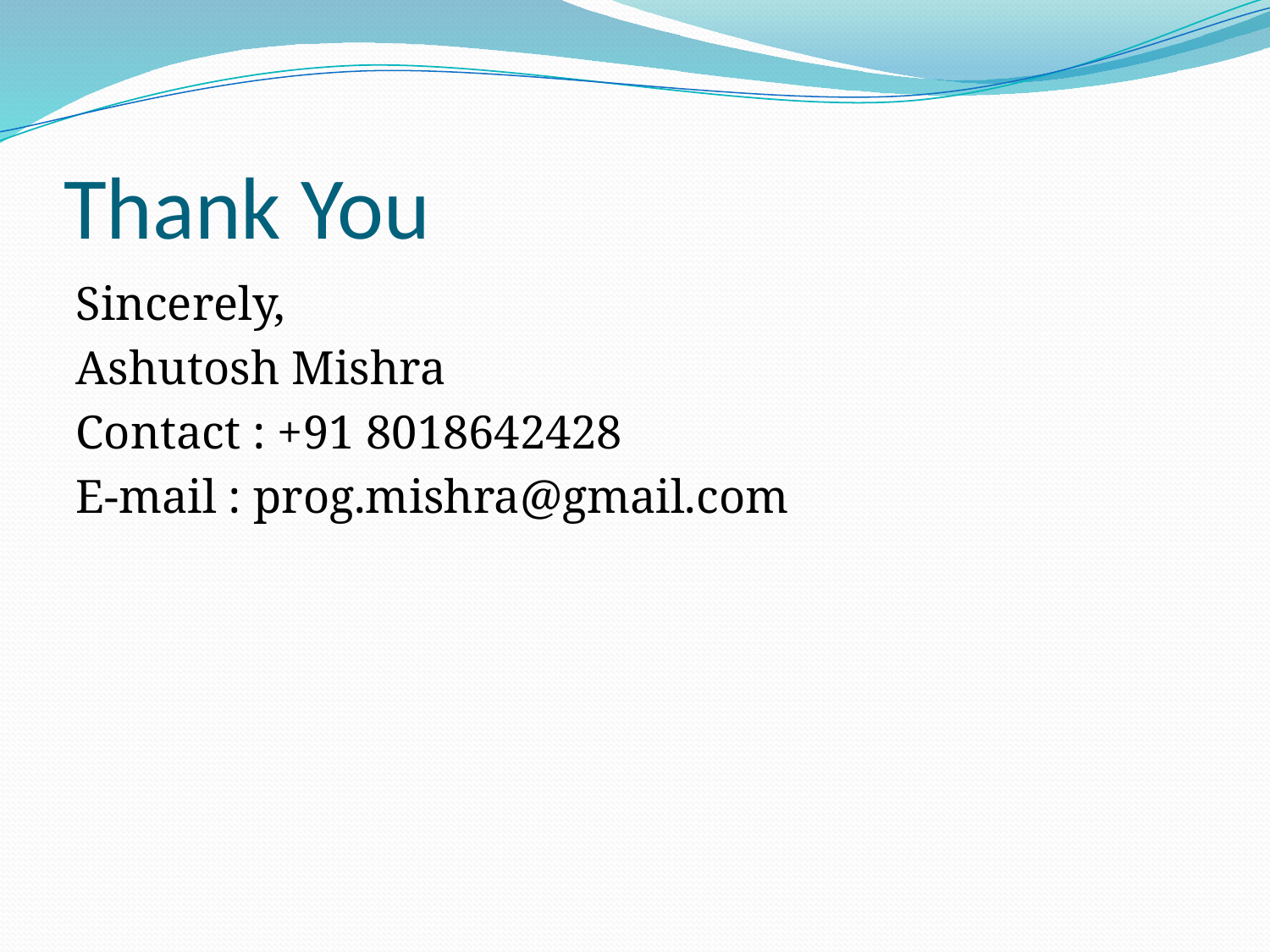

# Thank You
Sincerely,
Ashutosh Mishra
Contact : +91 8018642428
E-mail : prog.mishra@gmail.com